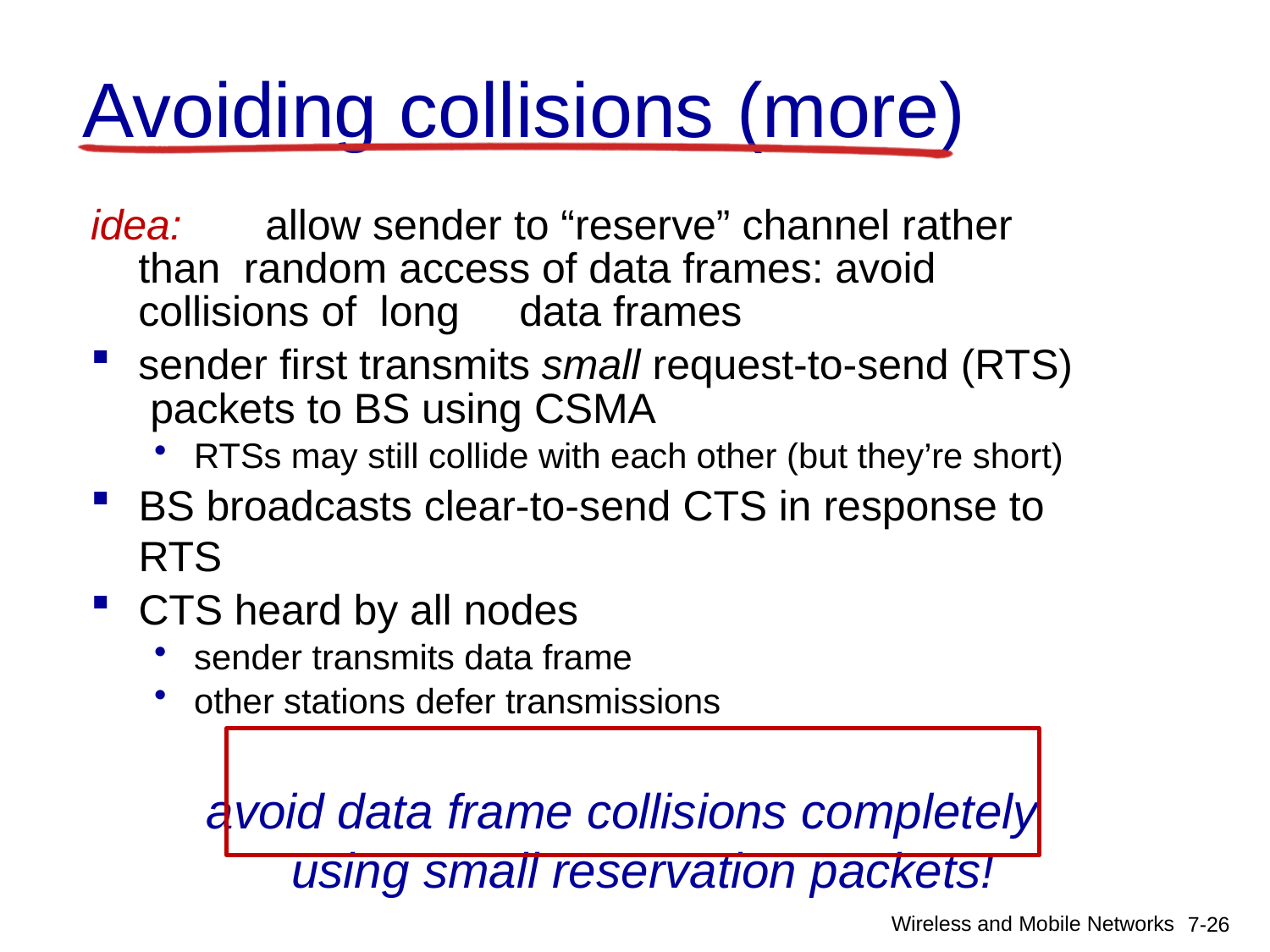

# Avoiding collisions (more)

idea:	allow sender to “reserve” channel rather than  random access of data frames: avoid	collisions of  long	data frames
sender first transmits small request-to-send (RTS)  packets to BS using CSMA
RTSs may still collide with each other (but they’re short)
BS broadcasts clear-to-send CTS in response to RTS
CTS heard by all nodes
sender transmits data frame
other stations defer transmissions

avoid data frame collisions completely  using small reservation packets!

Wireless and Mobile Networks
7-26